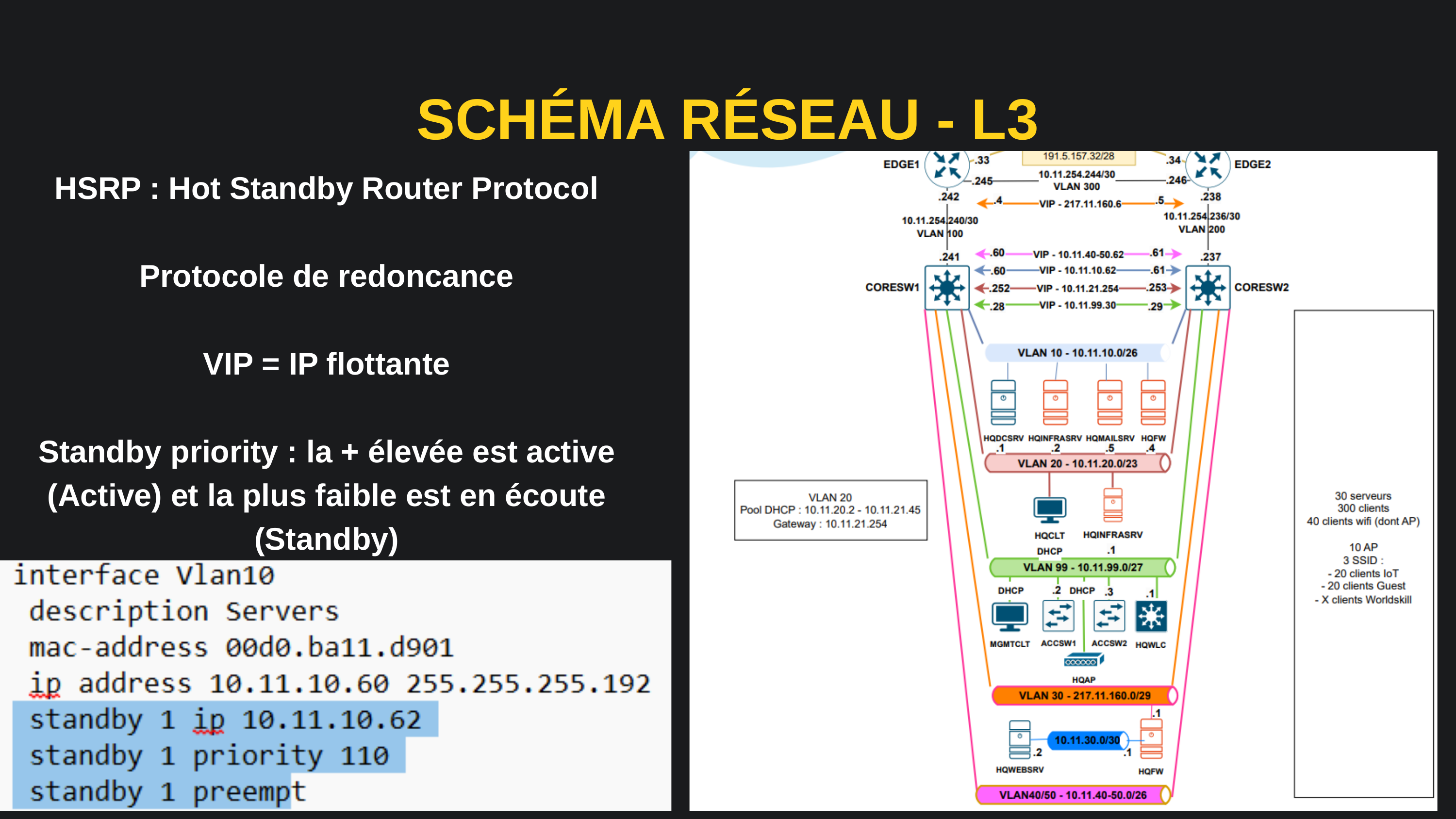

SCHÉMA RÉSEAU - L3

HSRP : Hot Standby Router Protocol

Protocole de redoncance

VIP = IP flottante

Standby priority : la + élevée est active (Active) et la plus faible est en écoute (Standby)